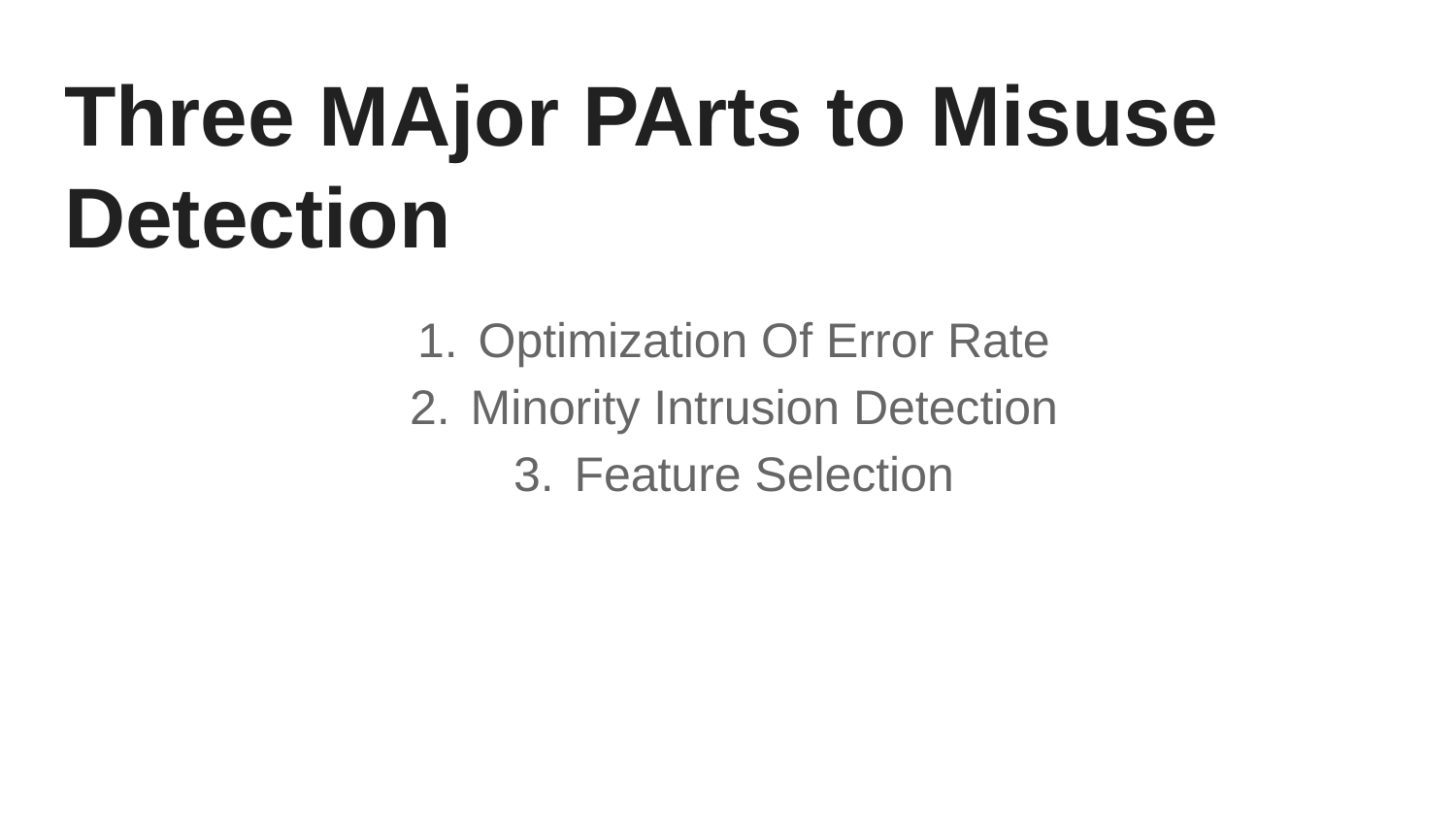

# Three MAjor PArts to Misuse Detection

Optimization Of Error Rate
Minority Intrusion Detection
Feature Selection